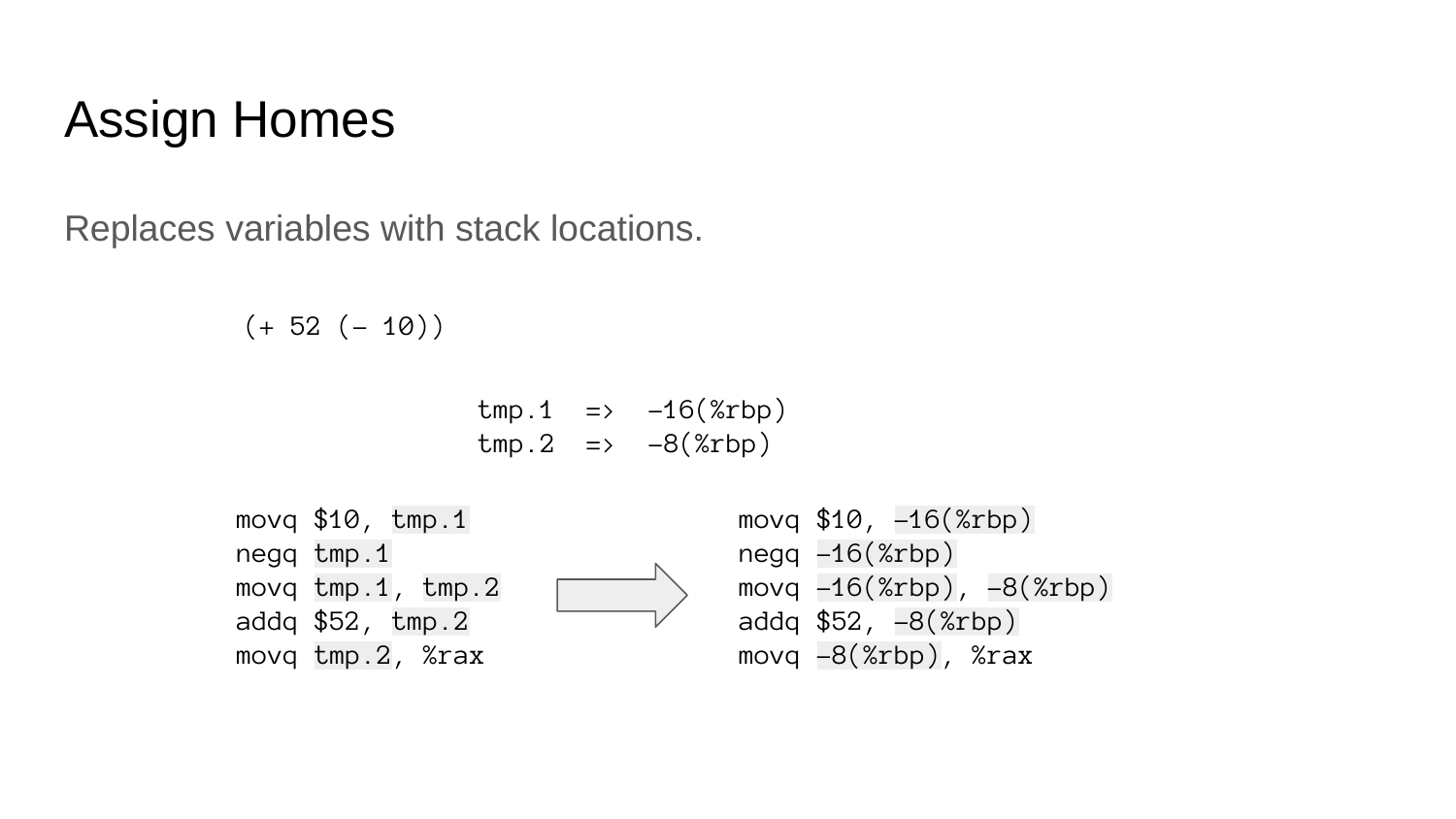

# Assign Homes
Replaces variables with stack locations.
(+ 52 (- 10))
tmp.1  =>  -16(%rbp)
tmp.2  =>  -8(%rbp)
movq $10, tmp.1
negq tmp.1
movq tmp.1, tmp.2
addq $52, tmp.2
movq tmp.2, %rax
movq $10, -16(%rbp)
negq -16(%rbp)
movq -16(%rbp), -8(%rbp)
addq $52, -8(%rbp)
movq -8(%rbp), %rax